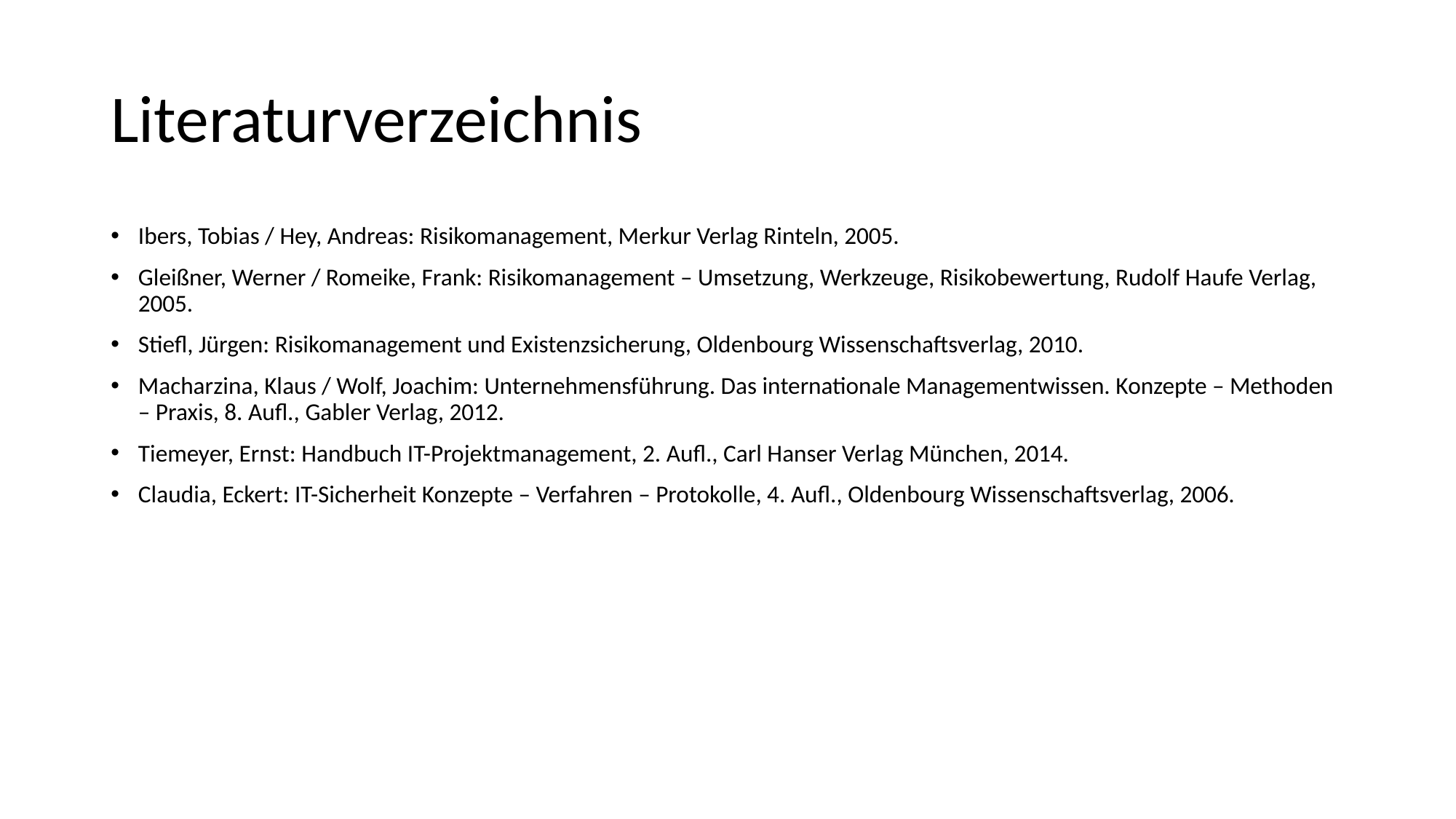

# Literaturverzeichnis
Ibers, Tobias / Hey, Andreas: Risikomanagement, Merkur Verlag Rinteln, 2005.
Gleißner, Werner / Romeike, Frank: Risikomanagement – Umsetzung, Werkzeuge, Risikobewertung, Rudolf Haufe Verlag, 2005.
Stiefl, Jürgen: Risikomanagement und Existenzsicherung, Oldenbourg Wissenschaftsverlag, 2010.
Macharzina, Klaus / Wolf, Joachim: Unternehmensführung. Das internationale Managementwissen. Konzepte – Methoden – Praxis, 8. Aufl., Gabler Verlag, 2012.
Tiemeyer, Ernst: Handbuch IT-Projektmanagement, 2. Aufl., Carl Hanser Verlag München, 2014.
Claudia, Eckert: IT-Sicherheit Konzepte – Verfahren – Protokolle, 4. Aufl., Oldenbourg Wissenschaftsverlag, 2006.